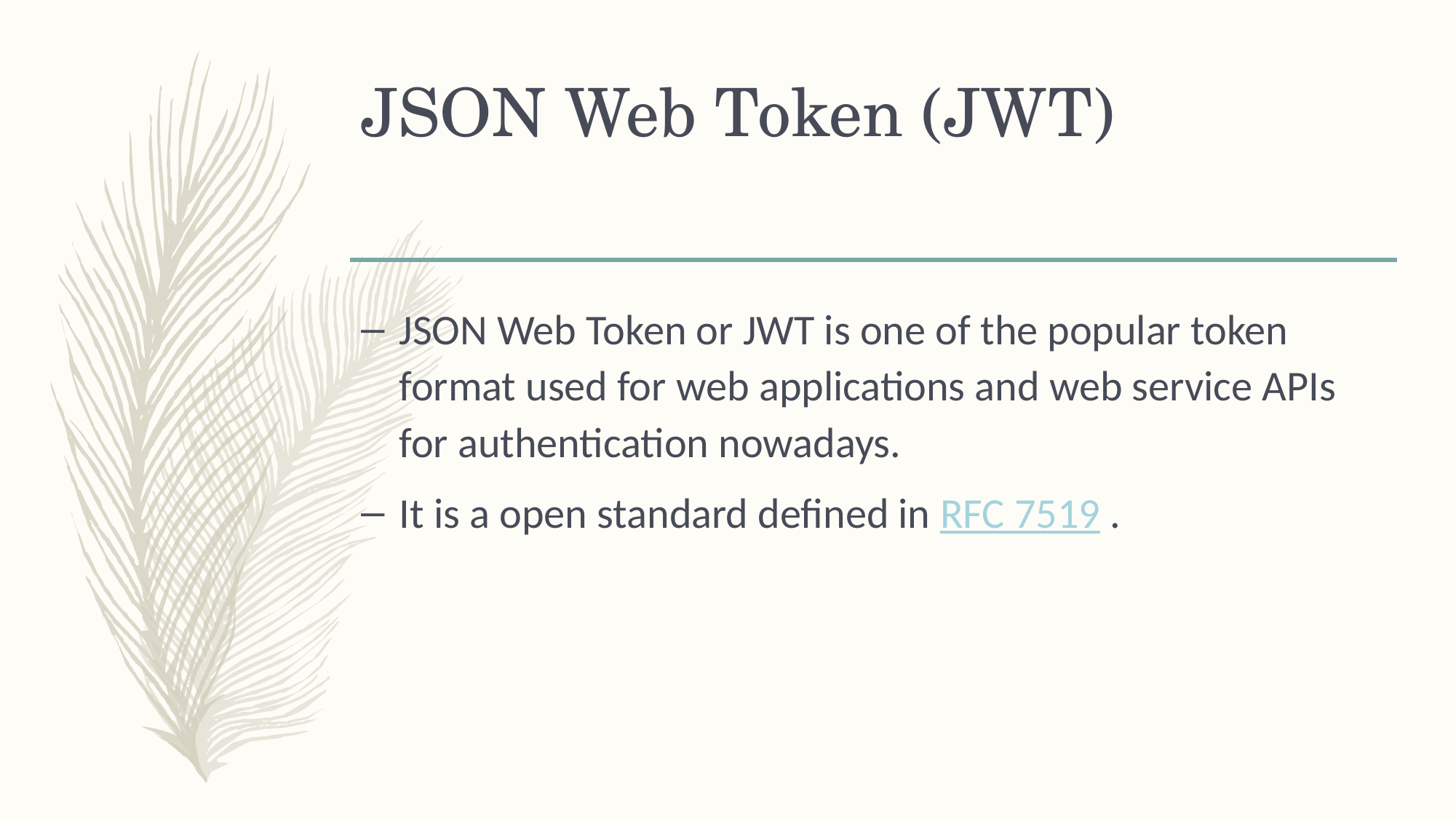

# JSON Web Token (JWT)
JSON Web Token or JWT is one of the popular token format used for web applications and web service APIs for authentication nowadays.
It is a open standard defined in RFC 7519 .